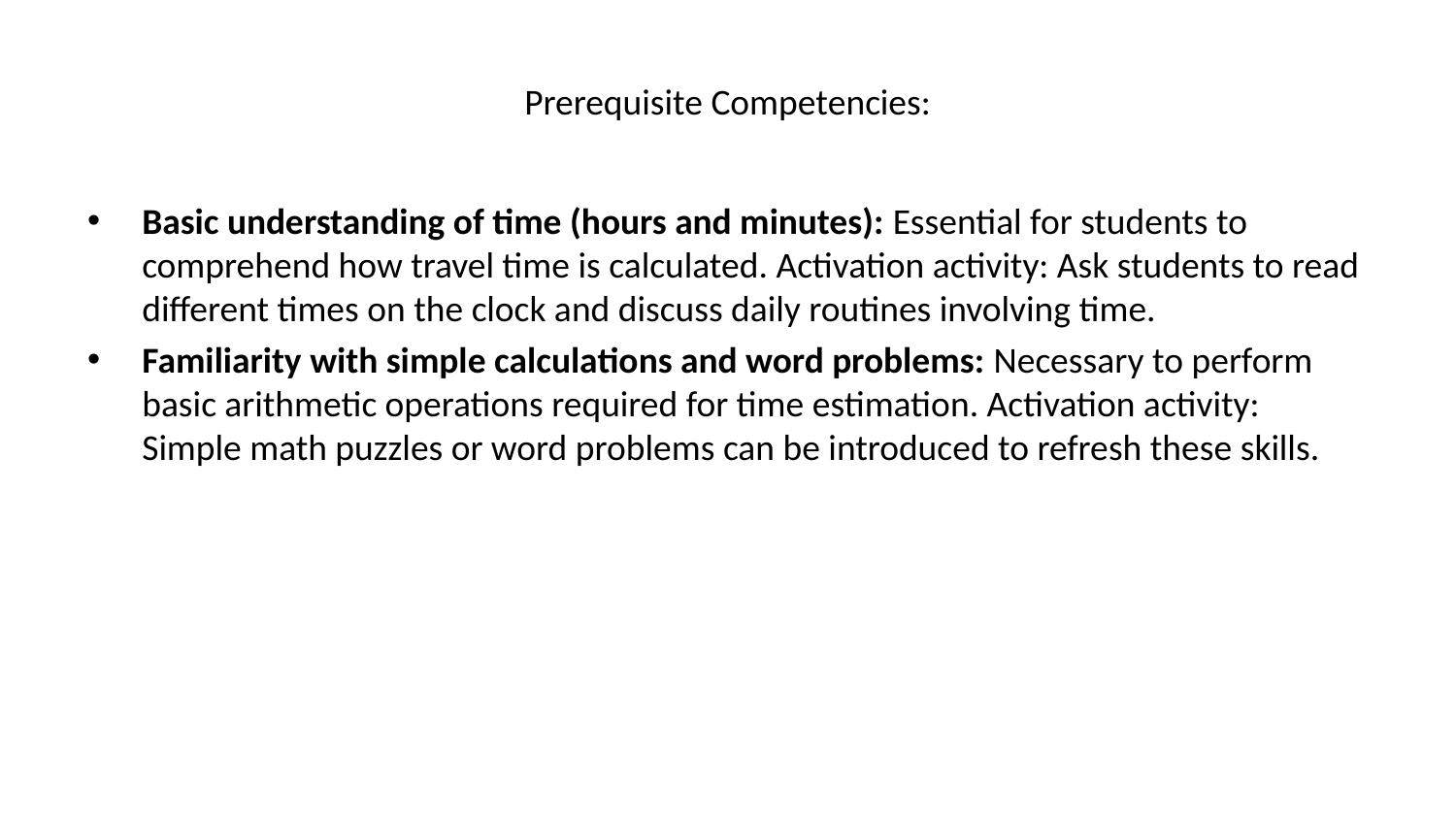

# Prerequisite Competencies:
Basic understanding of time (hours and minutes): Essential for students to comprehend how travel time is calculated. Activation activity: Ask students to read different times on the clock and discuss daily routines involving time.
Familiarity with simple calculations and word problems: Necessary to perform basic arithmetic operations required for time estimation. Activation activity: Simple math puzzles or word problems can be introduced to refresh these skills.